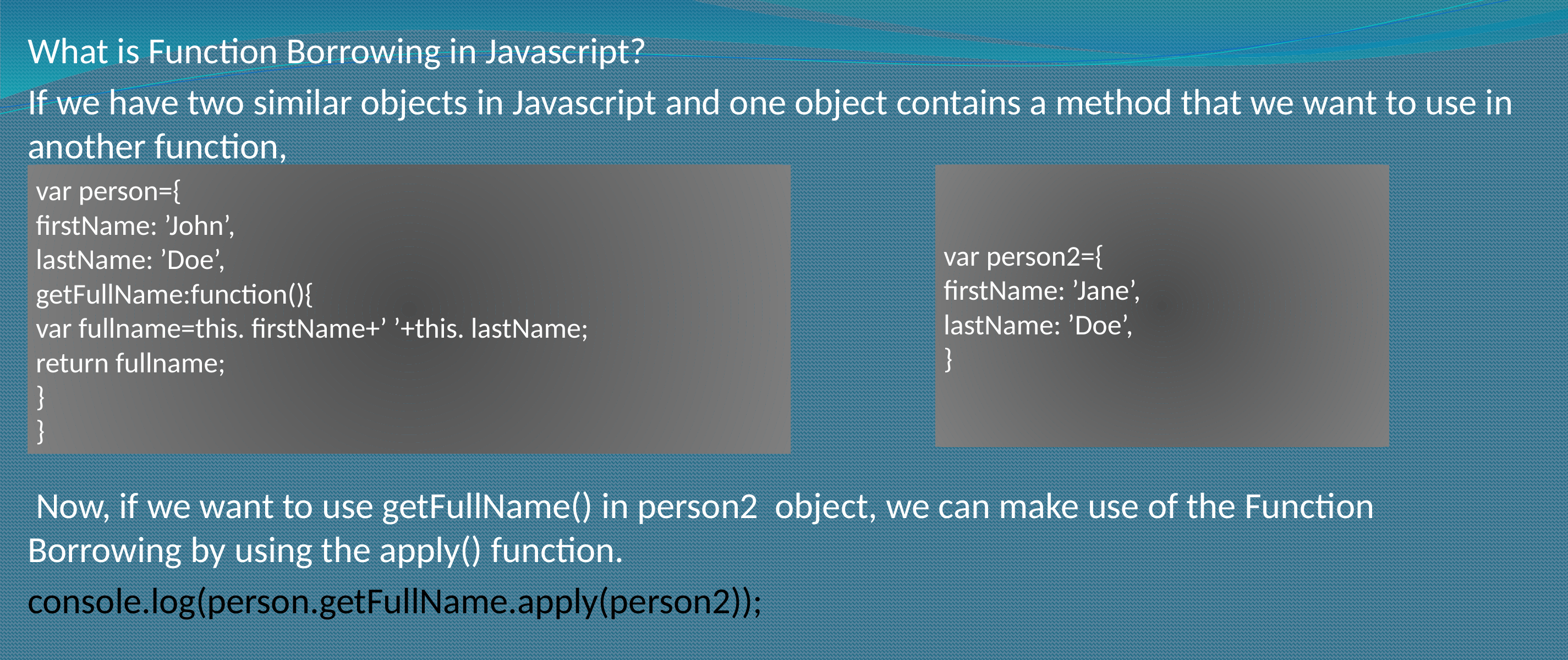

What is Function Borrowing in Javascript?
If we have two similar objects in Javascript and one object contains a method that we want to use in another function,

 Now, if we want to use getFullName() in person2  object, we can make use of the Function Borrowing by using the apply() function.
console.log(person.getFullName.apply(person2));
var person={
firstName: ’John’,
lastName: ’Doe’,
getFullName:function(){
var fullname=this. firstName+’ ’+this. lastName;
return fullname;
}
}
var person2={
firstName: ’Jane’,
lastName: ’Doe’,
}